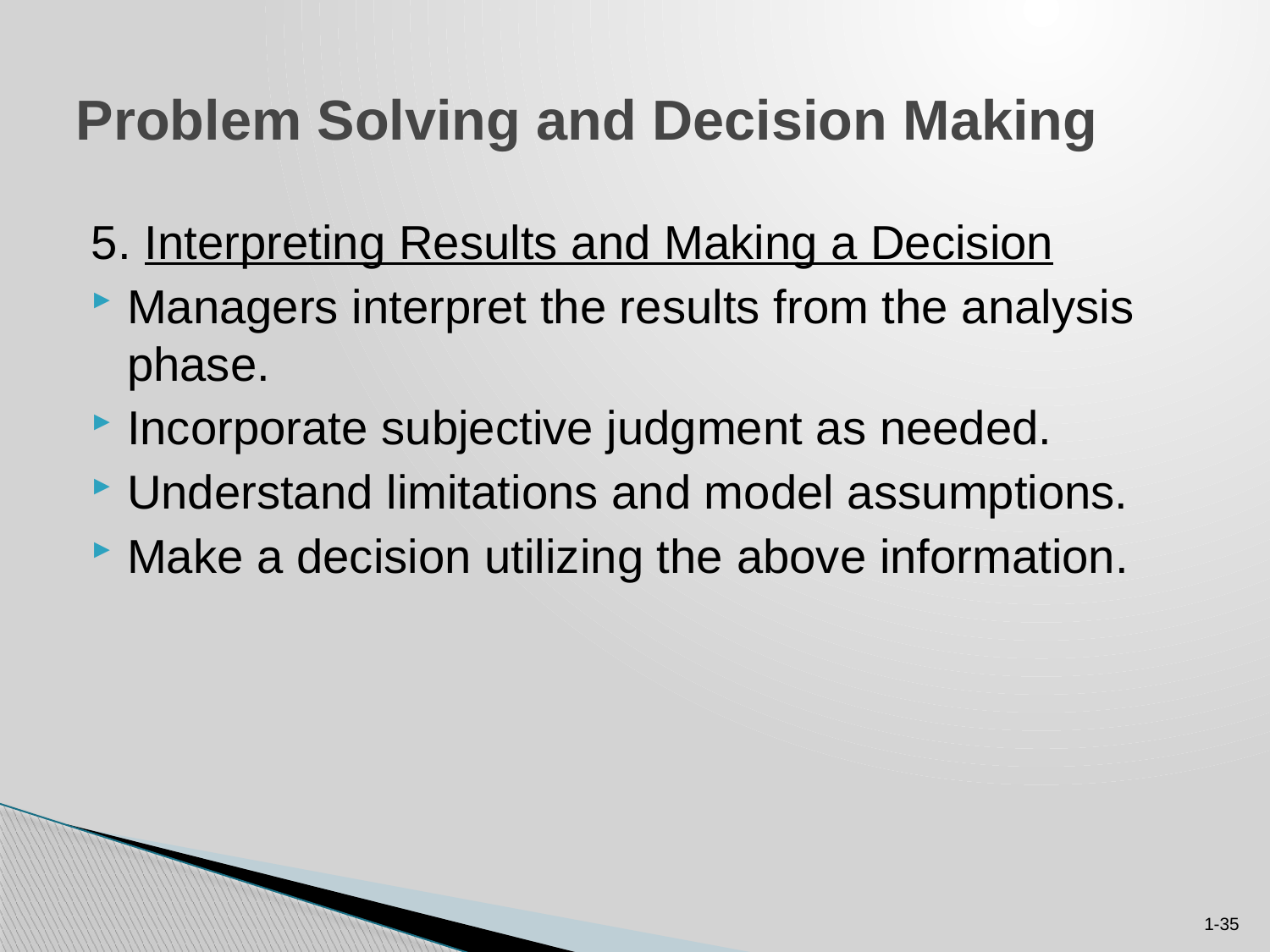

# Problem Solving and Decision Making
5. Interpreting Results and Making a Decision
Managers interpret the results from the analysis phase.
Incorporate subjective judgment as needed.
Understand limitations and model assumptions.
Make a decision utilizing the above information.

1-35